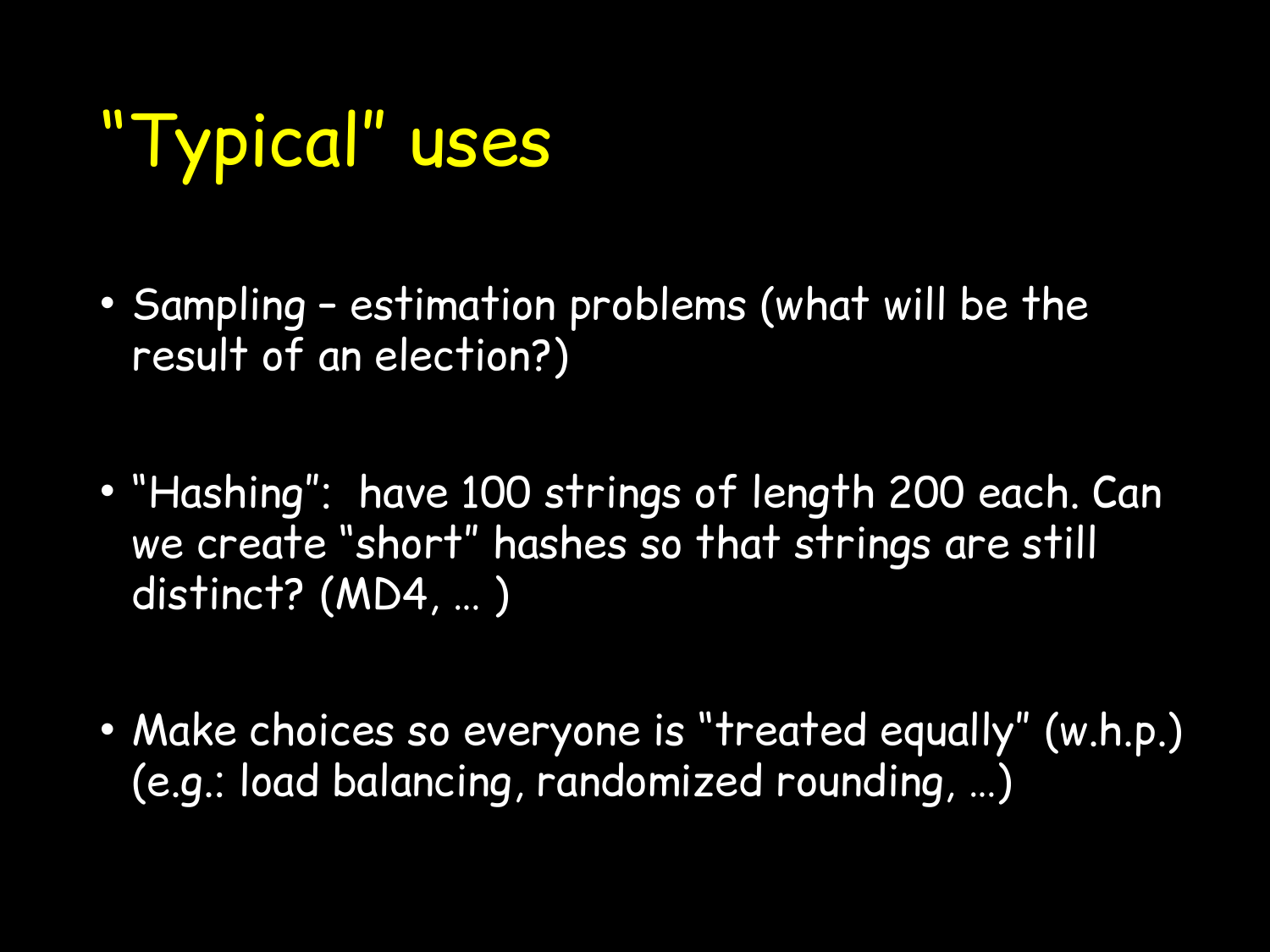

# “Typical” uses
Sampling – estimation problems (what will be the result of an election?)

“Hashing”:  have 100 strings of length 200 each. Can we create “short” hashes so that strings are still distinct? (MD4, … )

Make choices so everyone is “treated equally” (w.h.p.)  (e.g.: load balancing, randomized rounding, …)